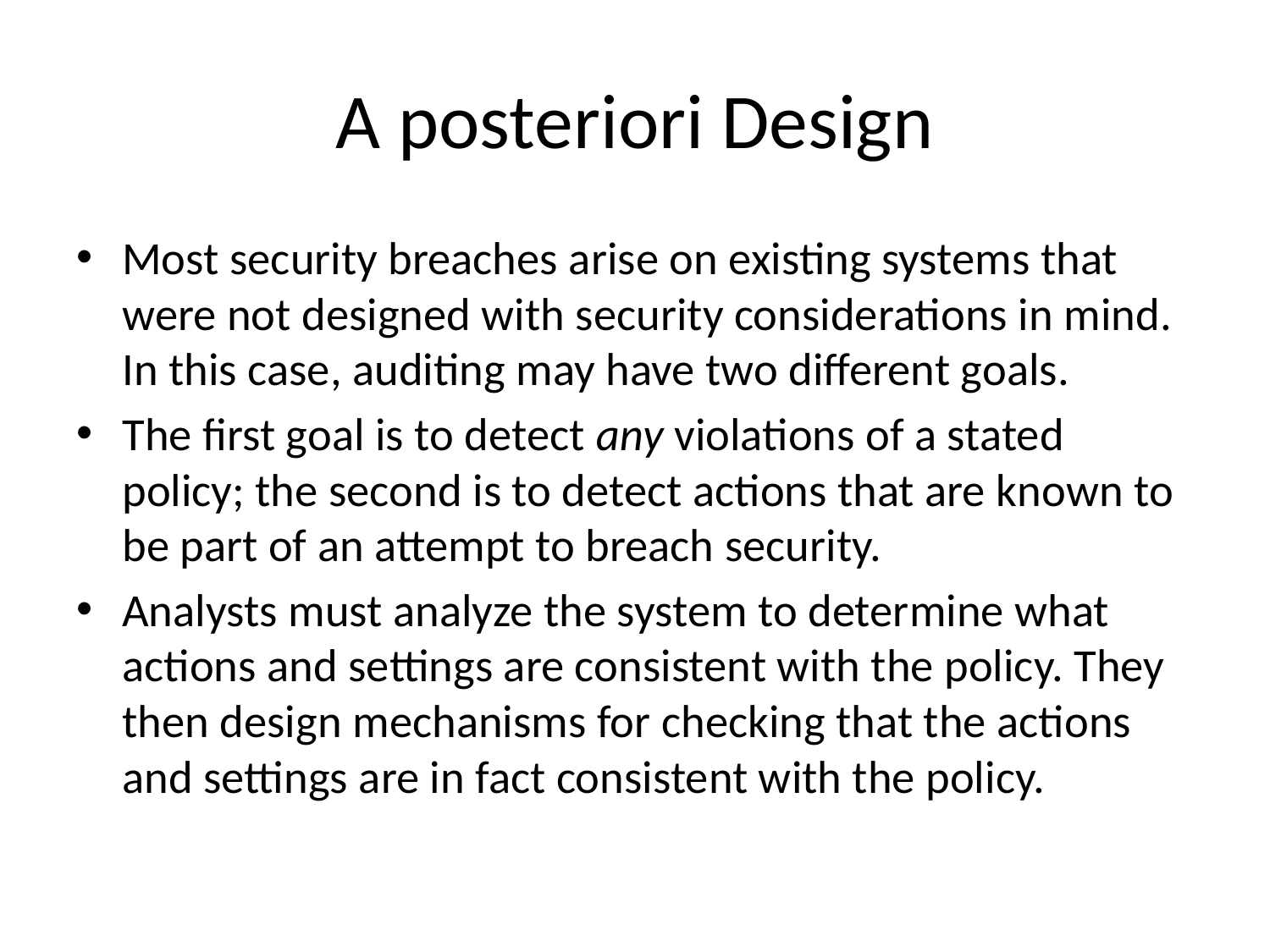

# A posteriori Design
Most security breaches arise on existing systems that were not designed with security considerations in mind. In this case, auditing may have two different goals.
The first goal is to detect any violations of a stated policy; the second is to detect actions that are known to be part of an attempt to breach security.
Analysts must analyze the system to determine what actions and settings are consistent with the policy. They then design mechanisms for checking that the actions and settings are in fact consistent with the policy.